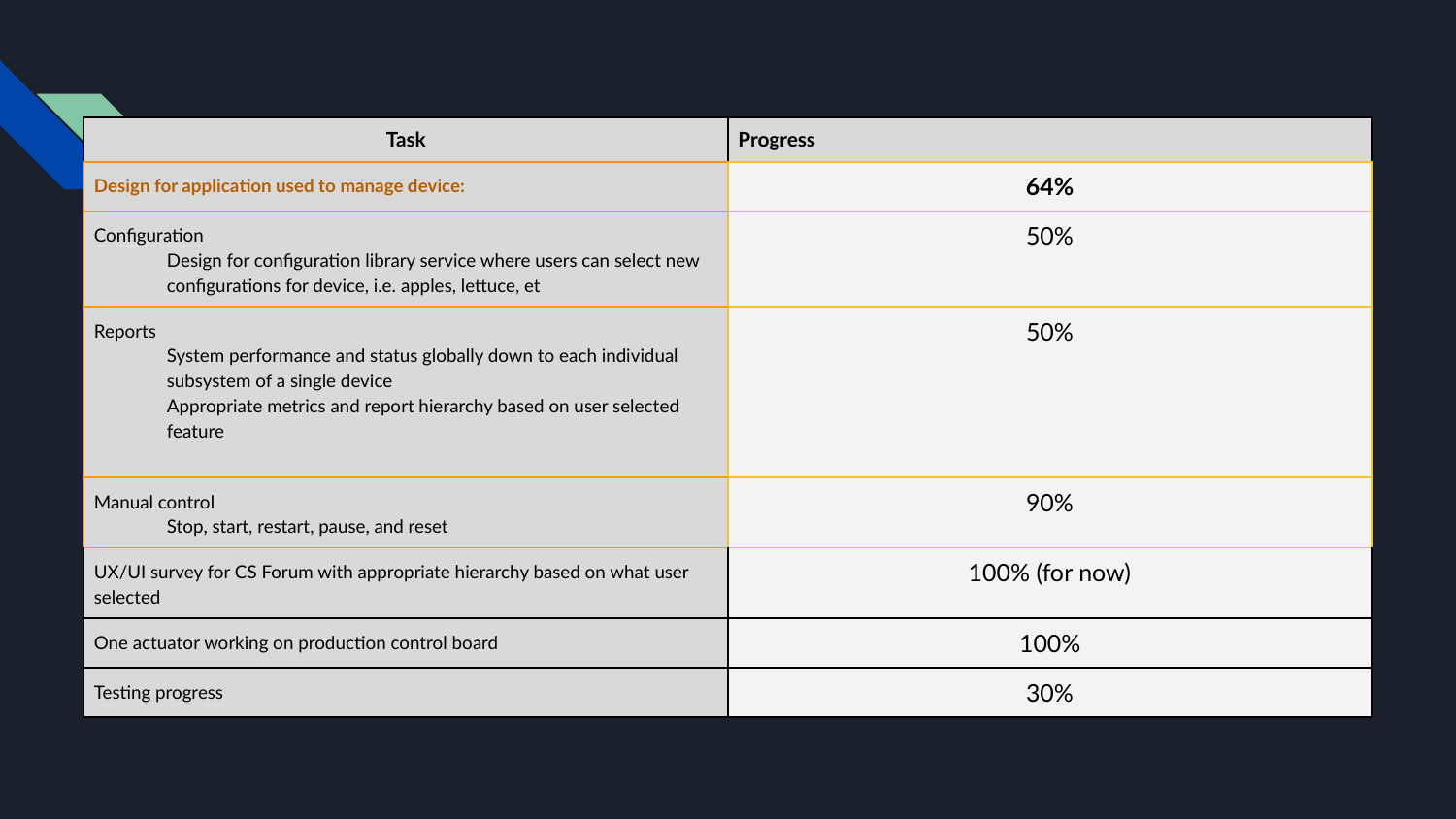

| Task | Progress |
| --- | --- |
| Design for application used to manage device: | 64% |
| Configuration Design for configuration library service where users can select new configurations for device, i.e. apples, lettuce, et | 50% |
| Reports System performance and status globally down to each individual subsystem of a single device Appropriate metrics and report hierarchy based on user selected feature | 50% |
| Manual control Stop, start, restart, pause, and reset | 90% |
| UX/UI survey for CS Forum with appropriate hierarchy based on what user selected | 100% (for now) |
| One actuator working on production control board | 100% |
| Testing progress | 30% |